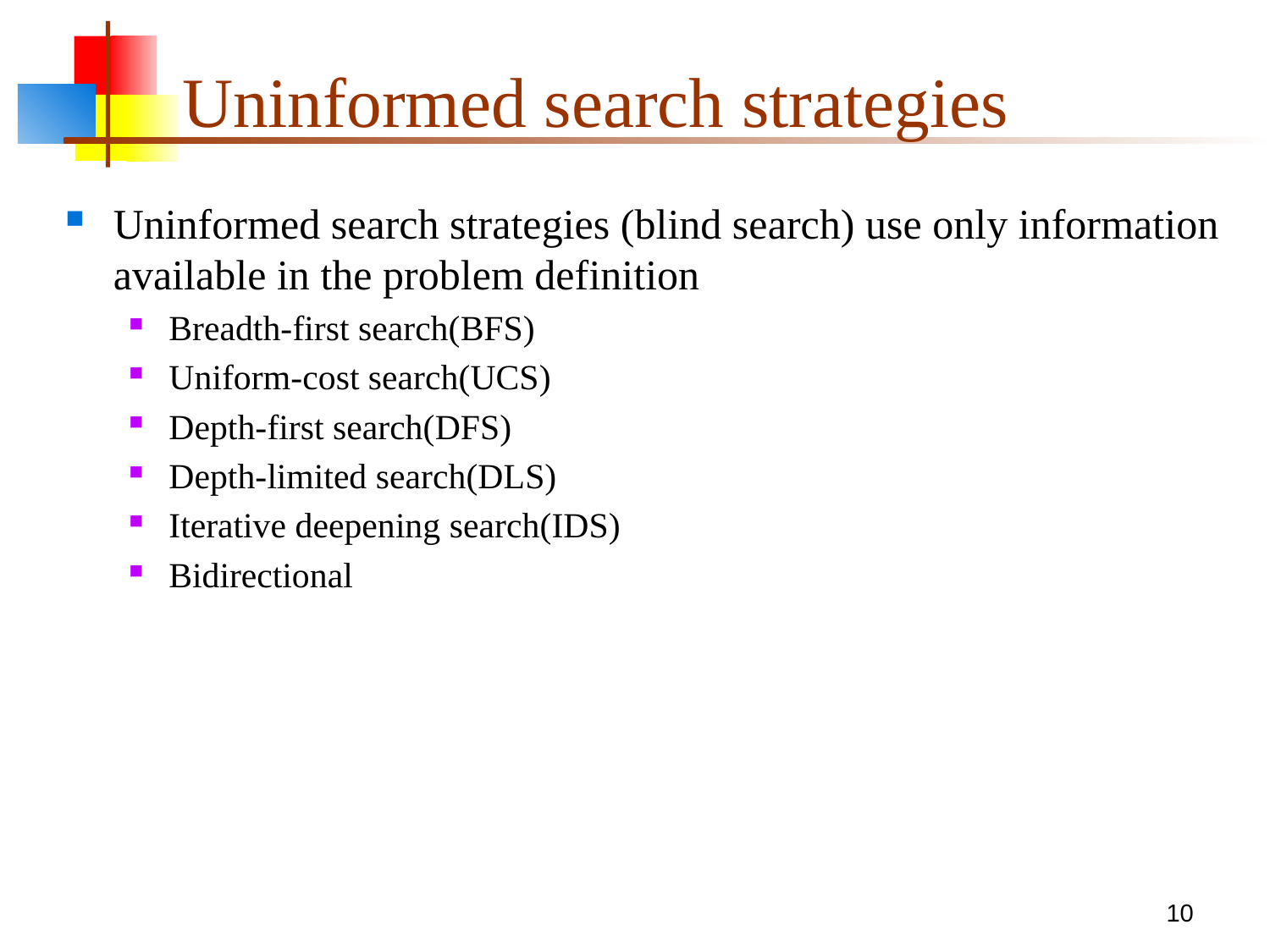

# Uninformed search strategies
Uninformed search strategies (blind search) use only information available in the problem definition
Breadth-first search(BFS)
Uniform-cost search(UCS)
Depth-first search(DFS)
Depth-limited search(DLS)
Iterative deepening search(IDS)
Bidirectional
10